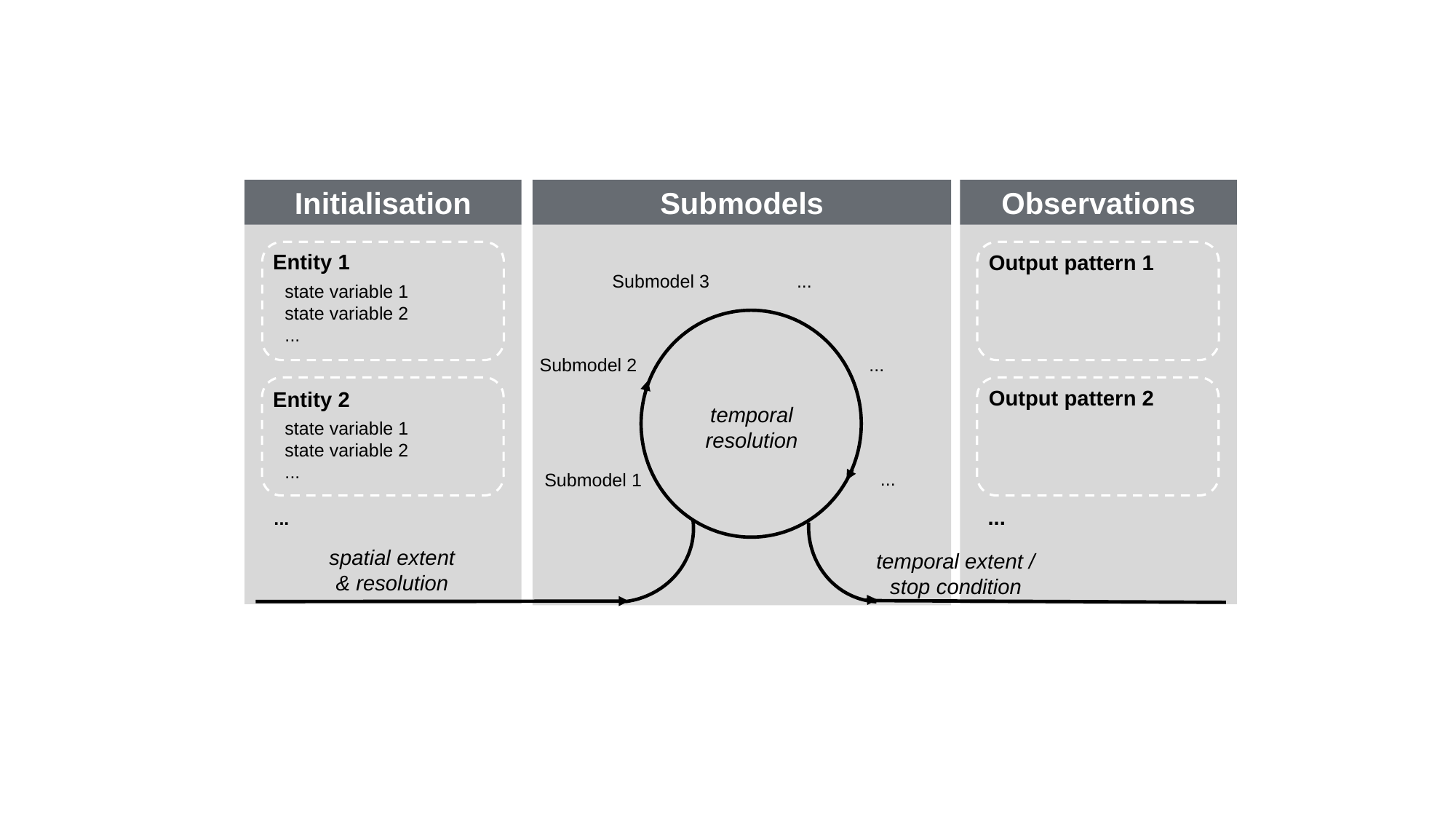

Initialisation
Submodels
Observations

Entity 1
Output pattern 1
Submodel 3
...
state variable 1
state variable 2
...

Submodel 2
...

Output pattern 2
Entity 2
temporal
resolution
state variable 1
state variable 2
...
...
Submodel 1
...
...
spatial extent & resolution
temporal extent /
stop condition